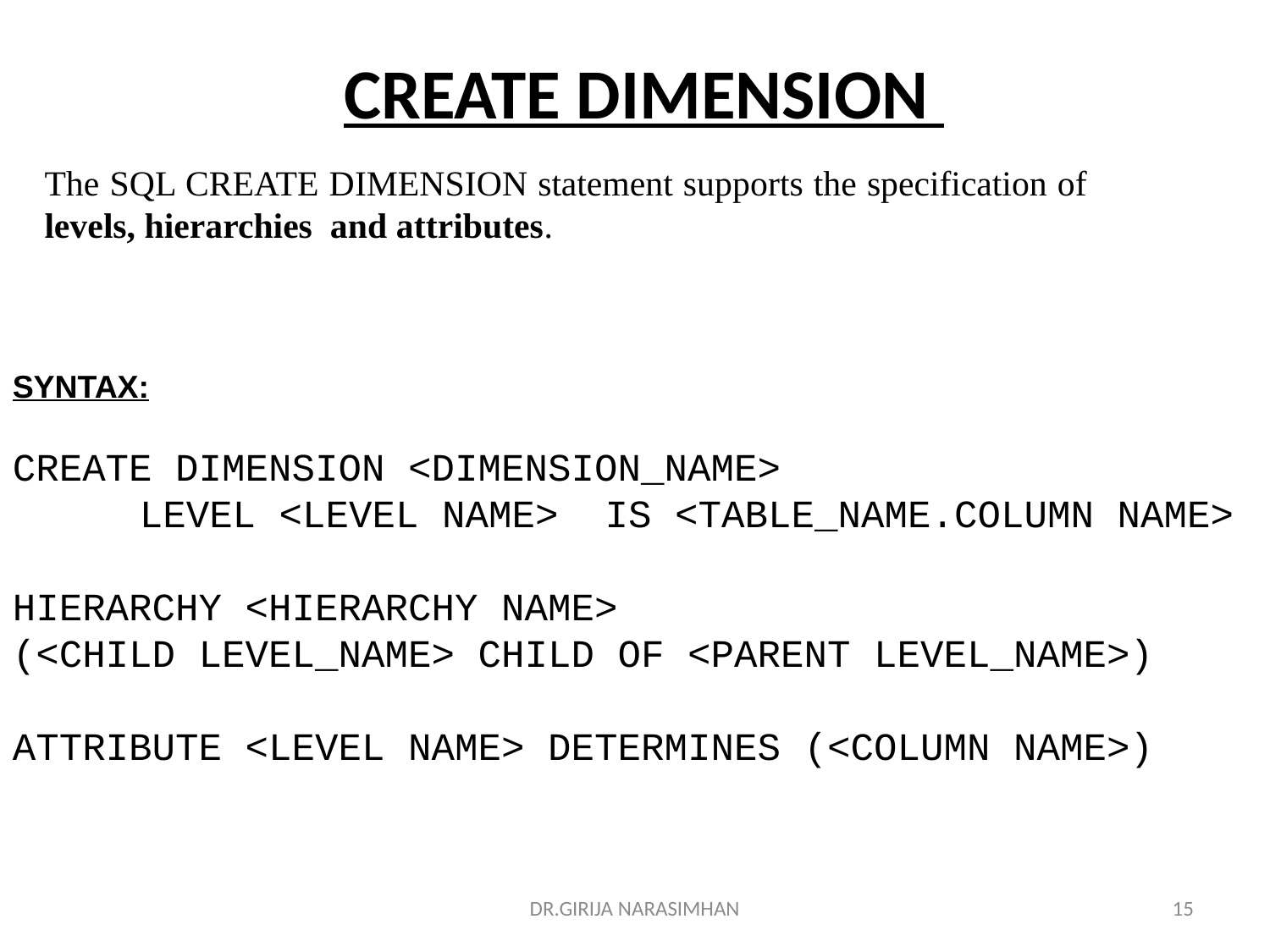

CREATE DIMENSION
The SQL CREATE DIMENSION statement supports the specification of levels, hierarchies  and attributes.
SYNTAX:

CREATE DIMENSION <DIMENSION_NAME>
	LEVEL <LEVEL NAME>  IS <TABLE_NAME.COLUMN NAME>

HIERARCHY <HIERARCHY NAME>
(<CHILD LEVEL_NAME> CHILD OF <PARENT LEVEL_NAME>)

ATTRIBUTE <LEVEL NAME> DETERMINES (<COLUMN NAME>)
DR.GIRIJA NARASIMHAN
15